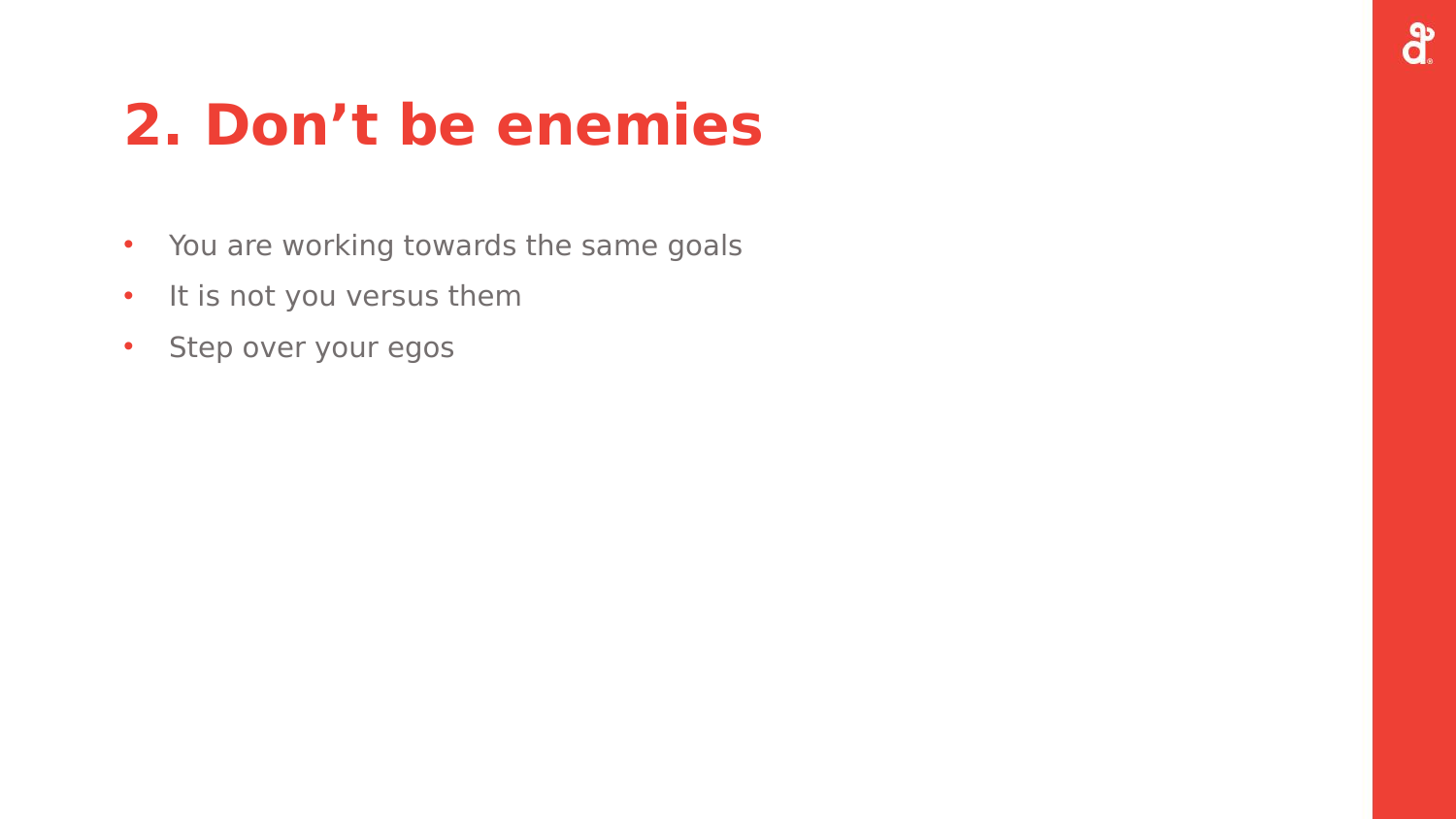

# 2. Don’t be enemies
You are working towards the same goals
It is not you versus them
Step over your egos